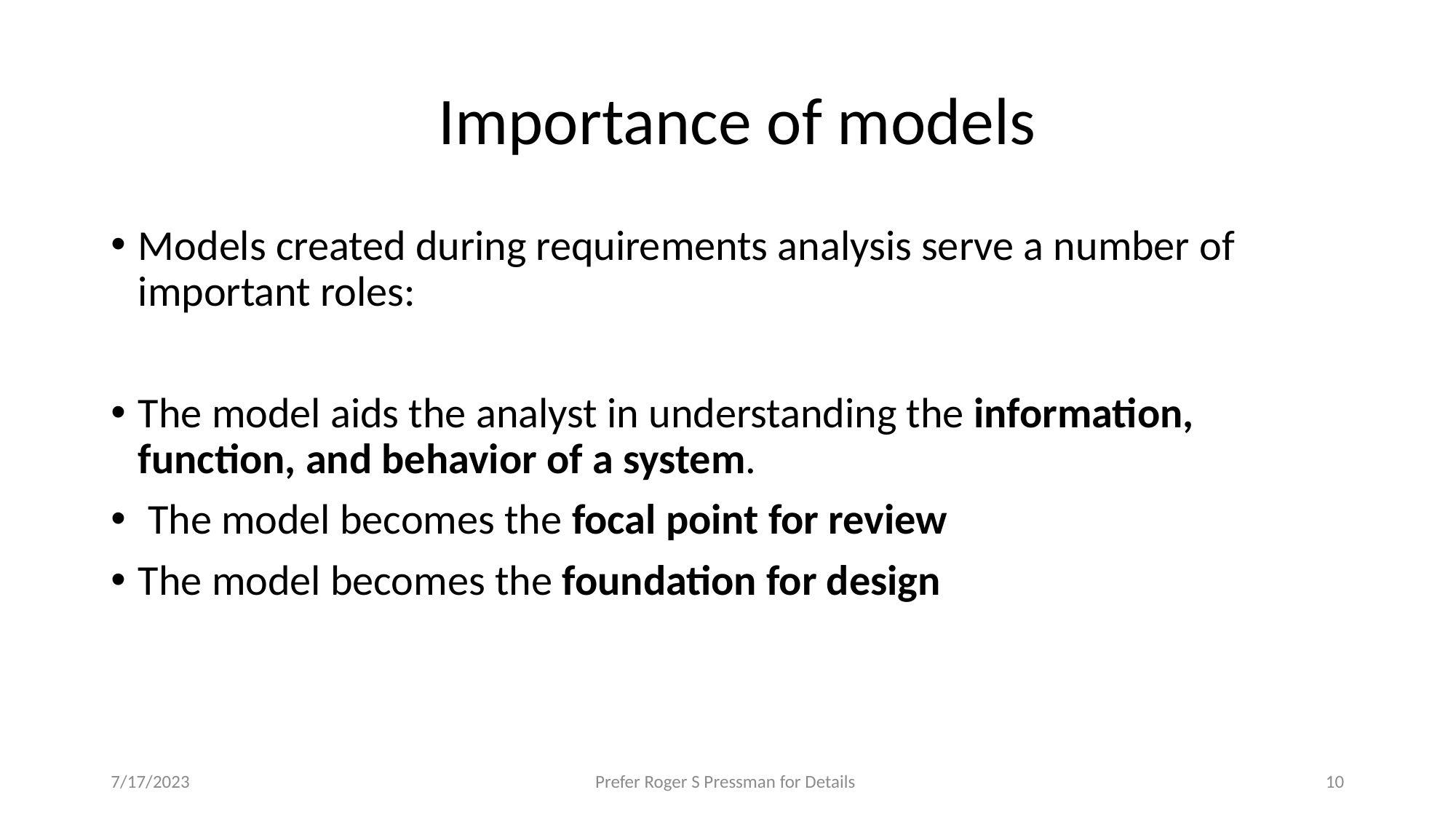

# Importance of models
Models created during requirements analysis serve a number of important roles:

The model aids the analyst in understanding the information, function, and behavior of a system.
 The model becomes the focal point for review
The model becomes the foundation for design
7/17/2023
Prefer Roger S Pressman for Details
10